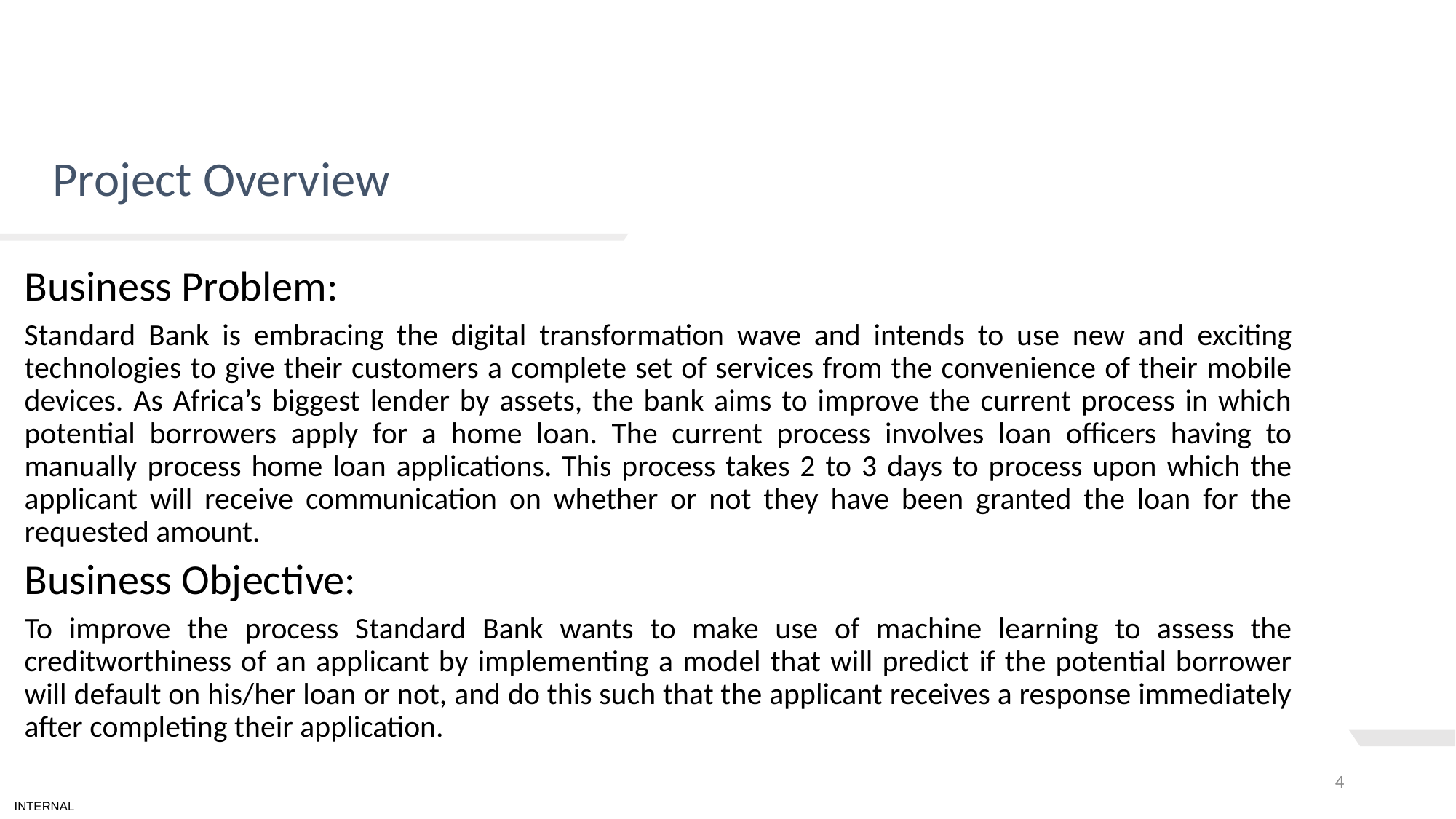

# TEXT LAYOUT 1
Project Overview
Business Problem:
Standard Bank is embracing the digital transformation wave and intends to use new and exciting technologies to give their customers a complete set of services from the convenience of their mobile devices. As Africa’s biggest lender by assets, the bank aims to improve the current process in which potential borrowers apply for a home loan. The current process involves loan officers having to manually process home loan applications. This process takes 2 to 3 days to process upon which the applicant will receive communication on whether or not they have been granted the loan for the requested amount.
Business Objective:
To improve the process Standard Bank wants to make use of machine learning to assess the creditworthiness of an applicant by implementing a model that will predict if the potential borrower will default on his/her loan or not, and do this such that the applicant receives a response immediately after completing their application.

4